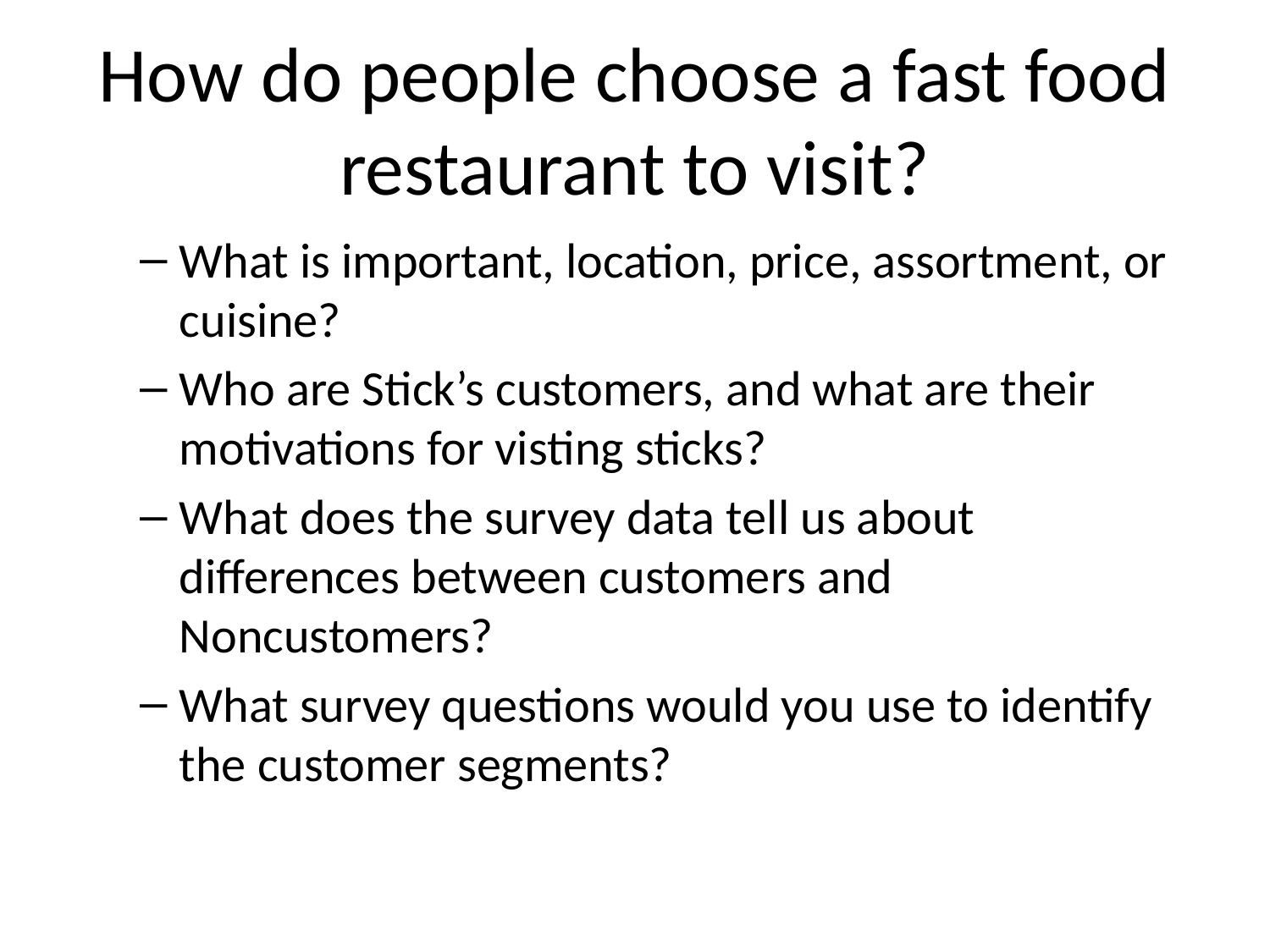

# How do people choose a fast food restaurant to visit?
What is important, location, price, assortment, or cuisine?
Who are Stick’s customers, and what are their motivations for visting sticks?
What does the survey data tell us about differences between customers and Noncustomers?
What survey questions would you use to identify the customer segments?